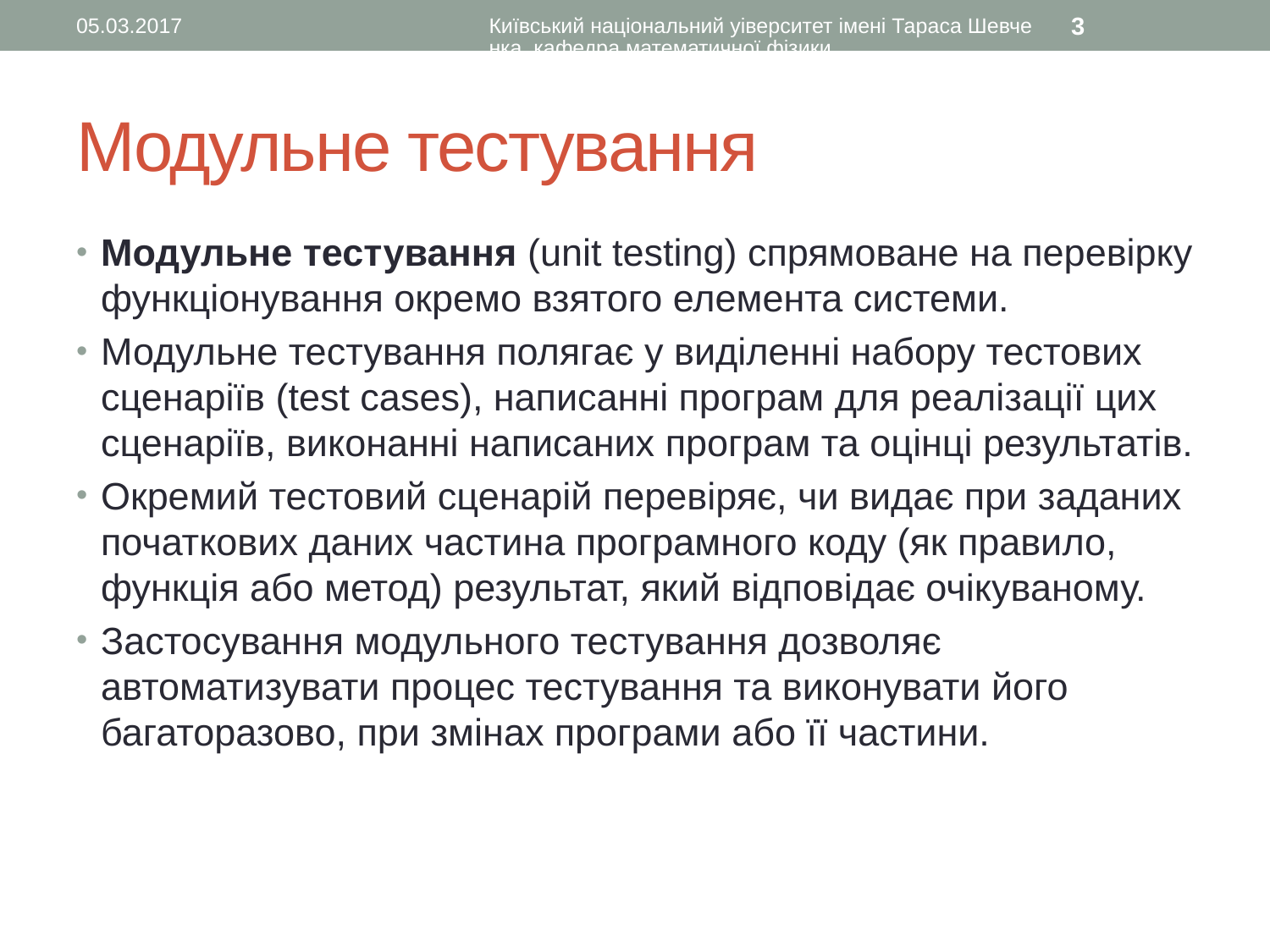

05.03.2017
Київський національний уіверситет імені Тараса Шевченка, кафедра математичної фізики
3
# Модульне тестування
Модульне тестування (unit testing) спрямоване на перевірку функціонування окремо взятого елемента системи.
Модульне тестування полягає у виділенні набору тестових сценаріїв (test cases), написанні програм для реалізації цих сценаріїв, виконанні написаних програм та оцінці результатів.
Окремий тестовий сценарій перевіряє, чи видає при заданих початкових даних частина програмного коду (як правило, функція або метод) результат, який відповідає очікуваному.
Застосування модульного тестування дозволяє автоматизувати процес тестування та виконувати його багаторазово, при змінах програми або її частини.